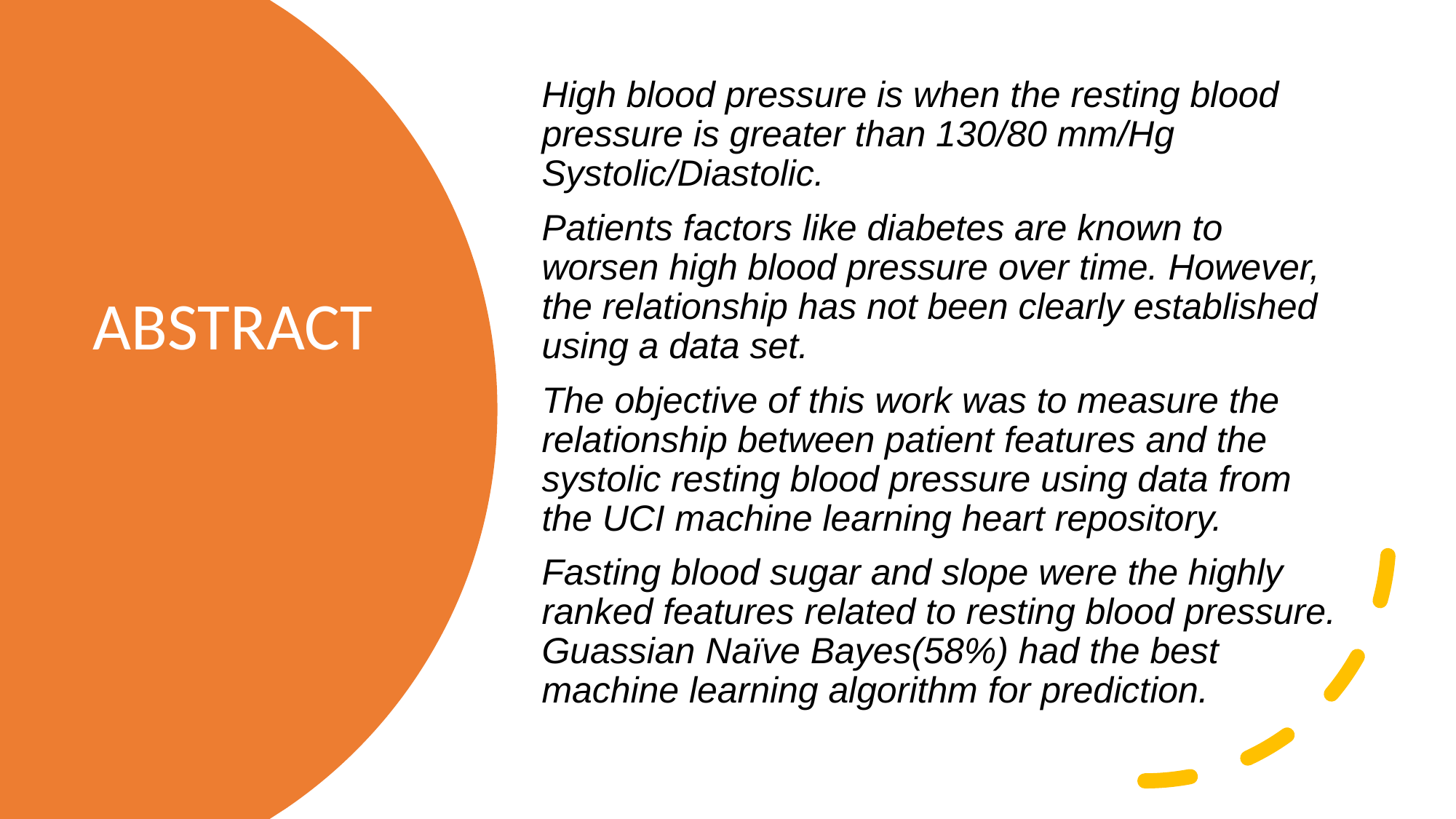

High blood pressure is when the resting blood pressure is greater than 130/80 mm/Hg Systolic/Diastolic.
Patients factors like diabetes are known to worsen high blood pressure over time. However, the relationship has not been clearly established using a data set.
The objective of this work was to measure the relationship between patient features and the systolic resting blood pressure using data from the UCI machine learning heart repository.
Fasting blood sugar and slope were the highly ranked features related to resting blood pressure. Guassian Naïve Bayes(58%) had the best machine learning algorithm for prediction.

# ABSTRACT